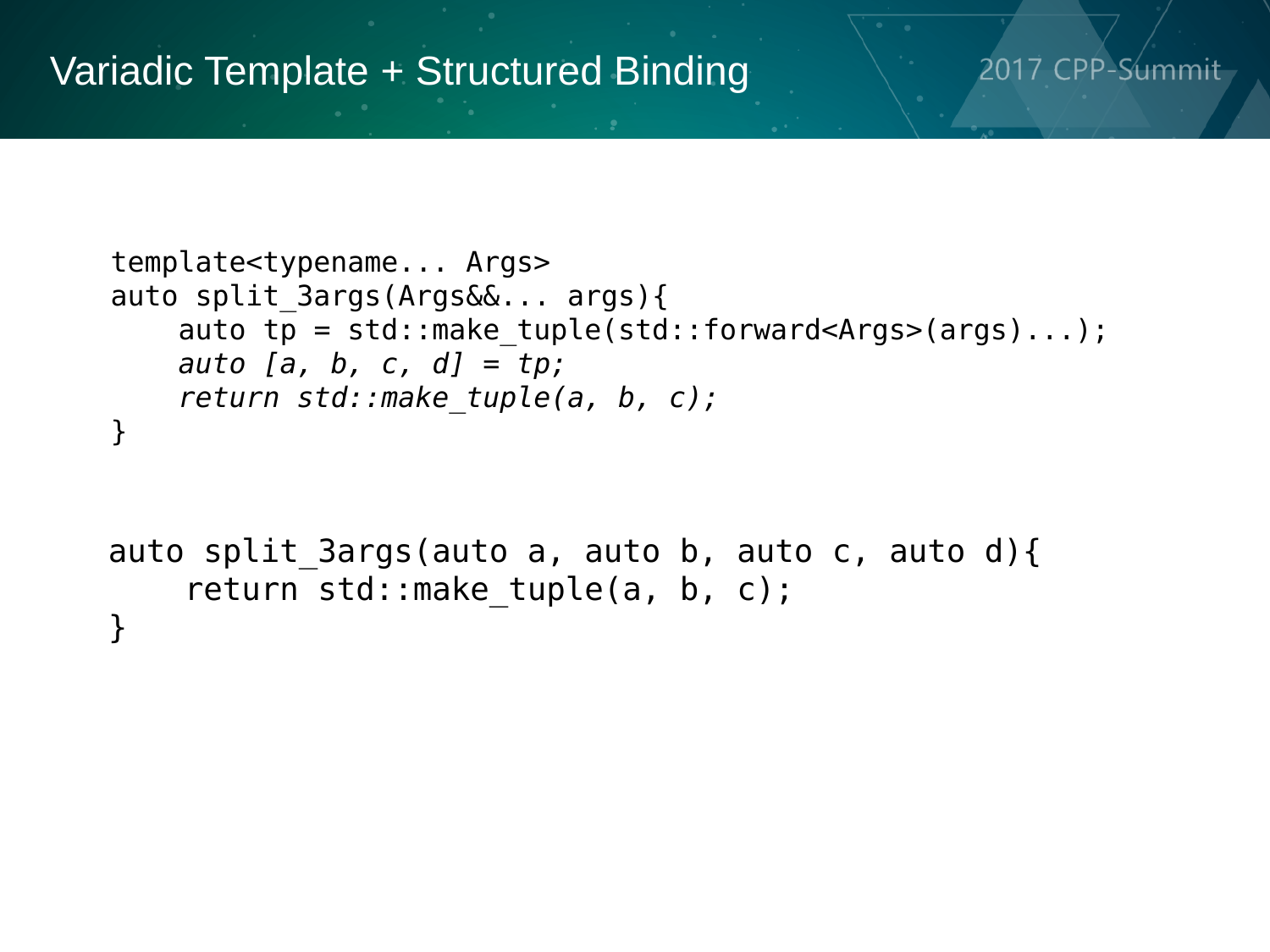

Variadic Template + Structured Binding

template<typename... Args>
auto split_3args(Args&&... args){
    auto tp = std::make_tuple(std::forward<Args>(args)...);
    auto [a, b, c, d] = tp;
    return std::make_tuple(a, b, c);
}
auto split_3args(auto a, auto b, auto c, auto d){
    return std::make_tuple(a, b, c);
}